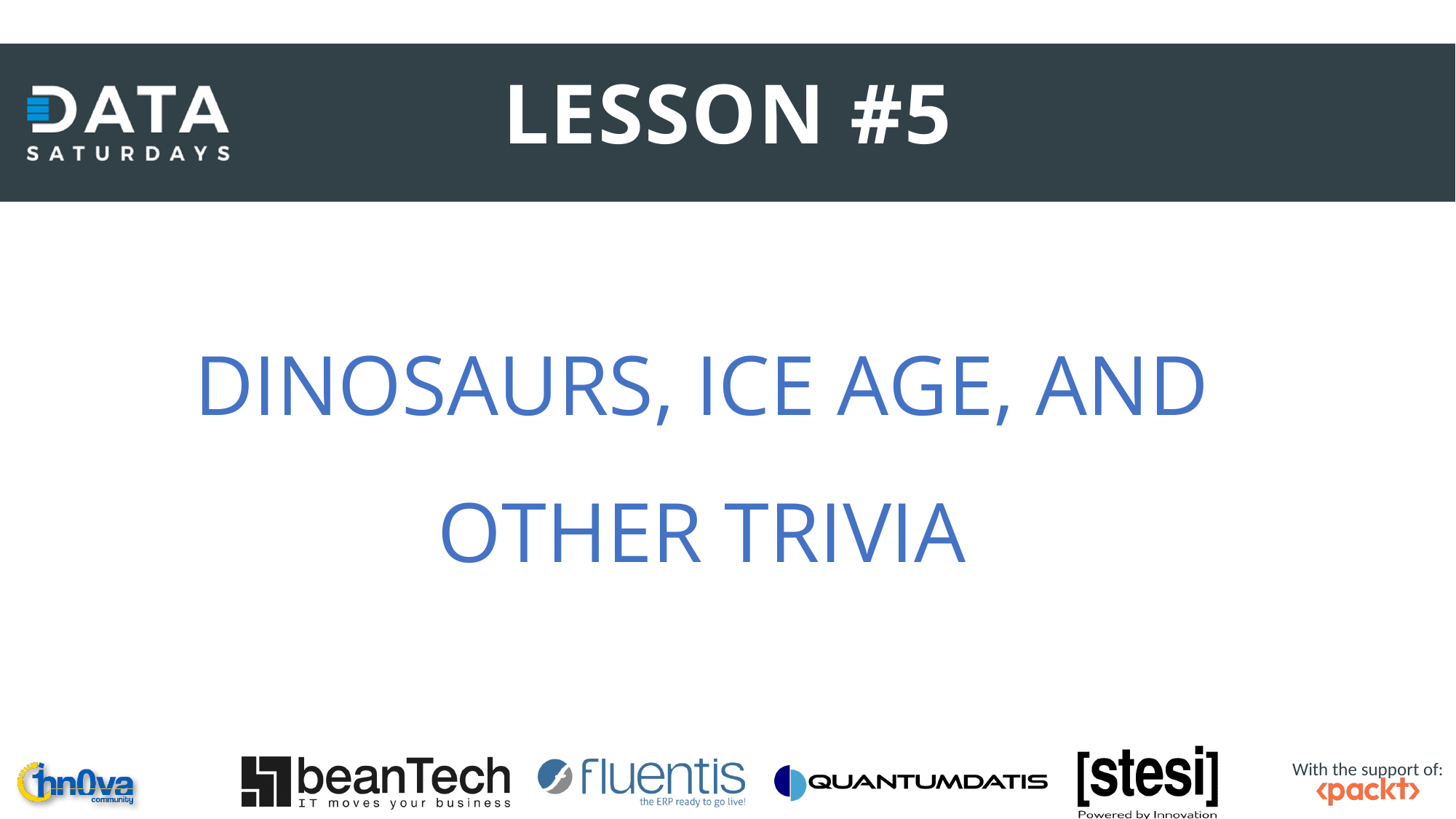

LESSON #5
DINOSAURS, ICE AGE, AND OTHER TRIVIA